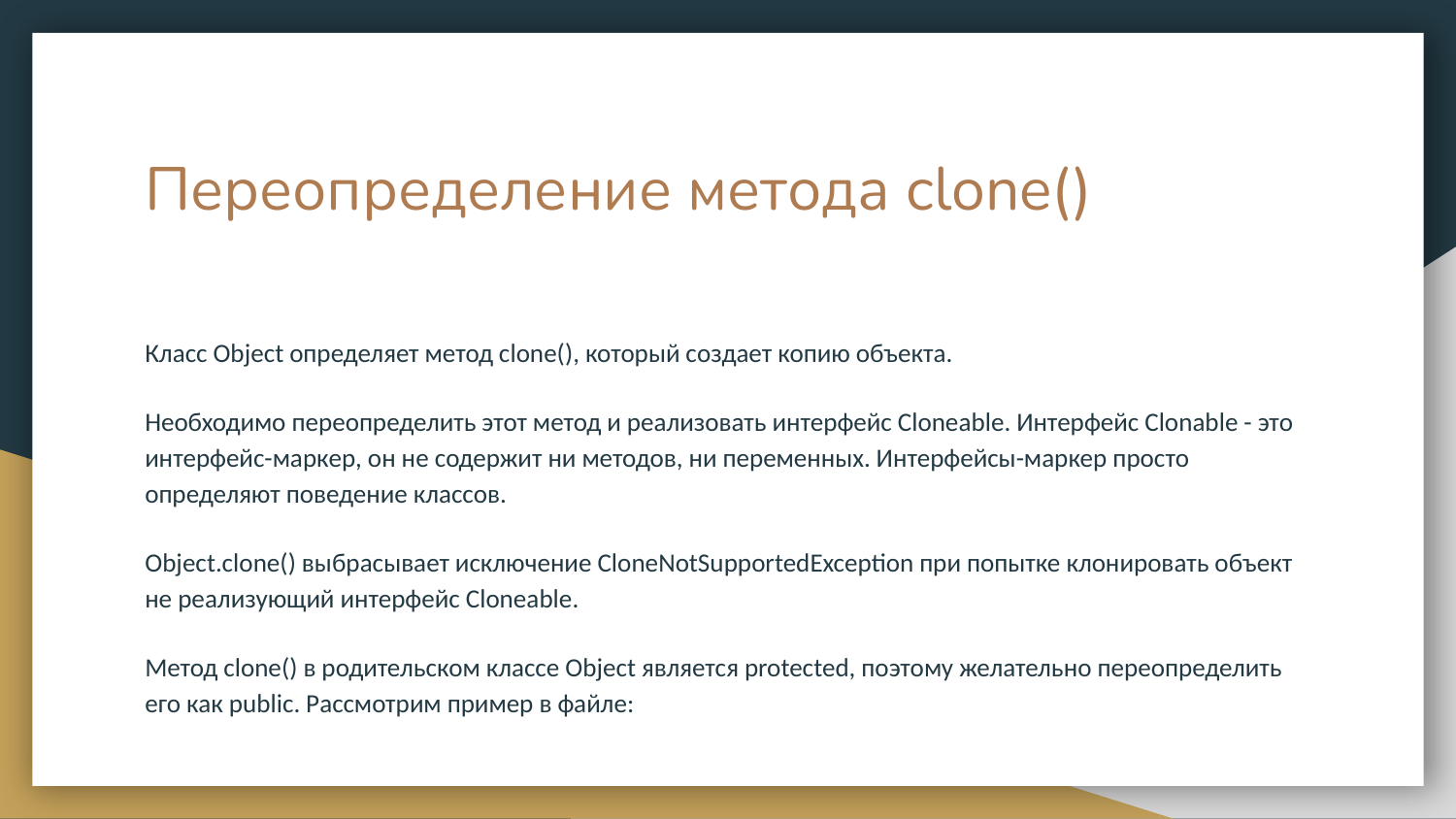

# Переопределение метода clone()
Класс Object определяет метод clone(), который создает копию объекта.
Необходимо переопределить этот метод и реализовать интерфейс Cloneable. Интерфейс Clonable - это интерфейс-маркер, он не содержит ни методов, ни переменных. Интерфейсы-маркер просто определяют поведение классов.
Object.clone() выбрасывает исключение CloneNotSupportedException при попытке клонировать объект не реализующий интерфейс Cloneable.
Метод clone() в родительском классе Object является protected, поэтому желательно переопределить его как public. Рассмотрим пример в файле: